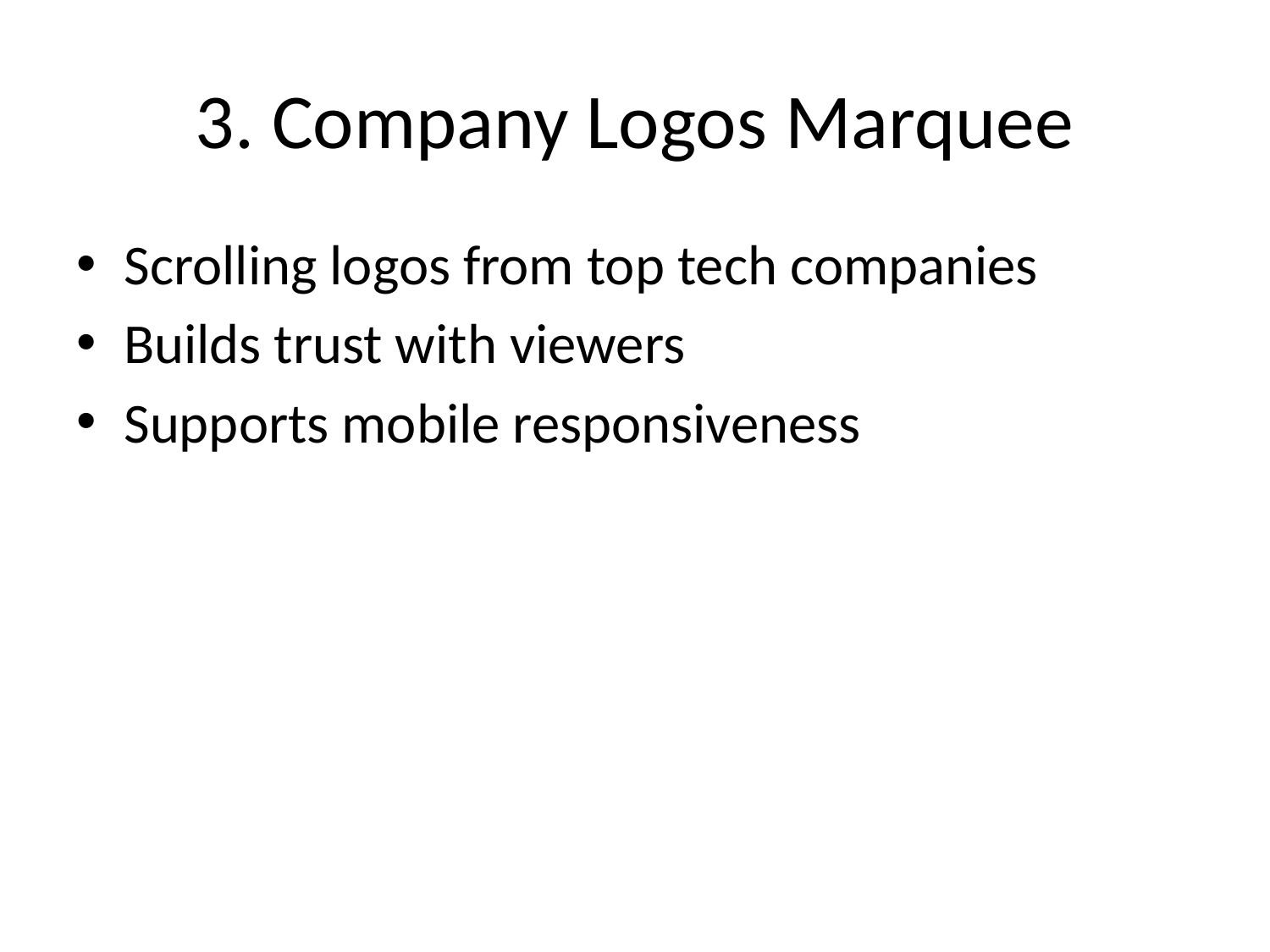

# 3. Company Logos Marquee
Scrolling logos from top tech companies
Builds trust with viewers
Supports mobile responsiveness